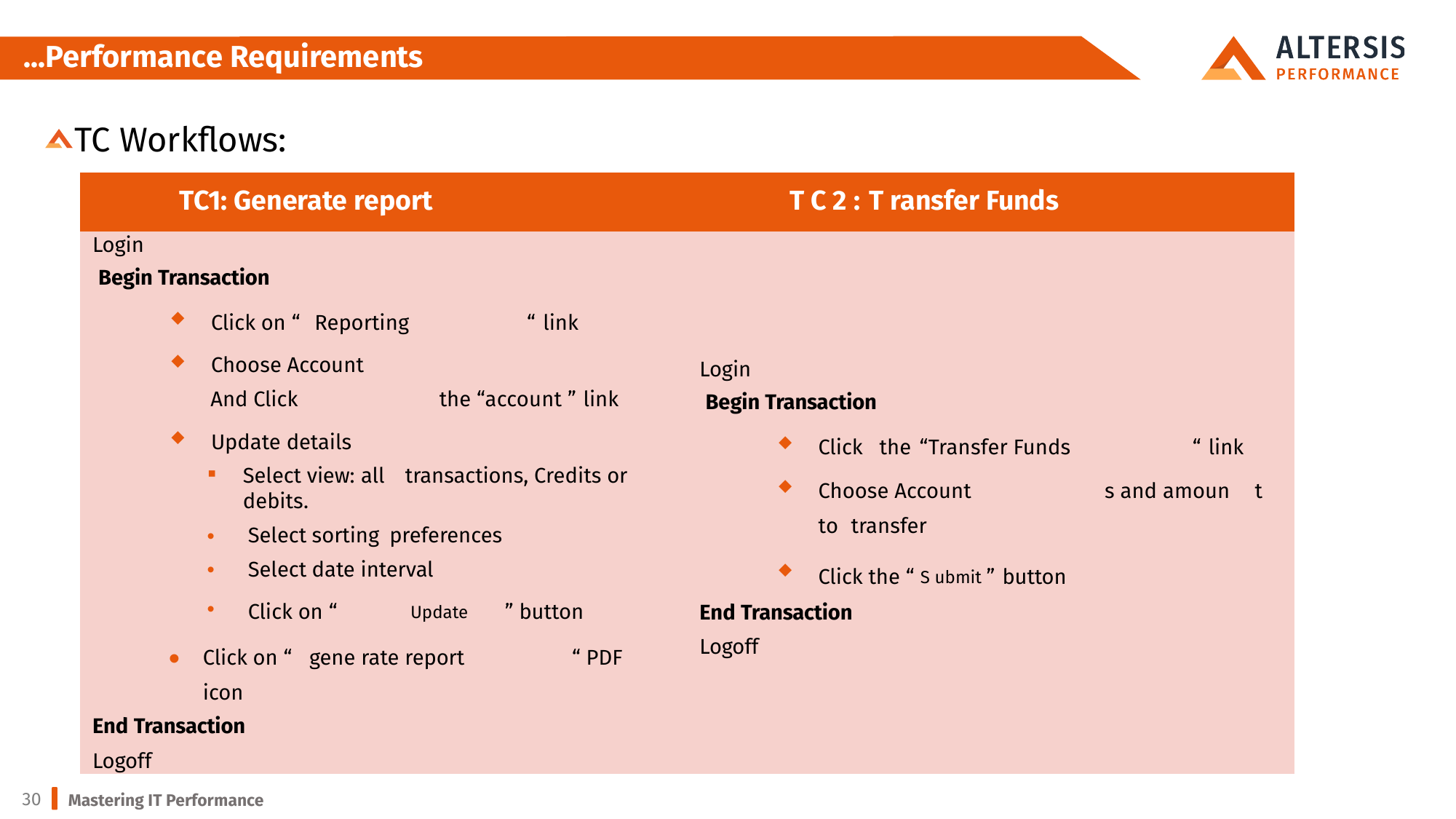

# ...Performance Requirements
TC Workflows:
| TC1: Generate report | T C 2 : T ransfer Funds |
| --- | --- |
| Login Begin Transaction Click on “ Reporting “ link Choose Account And Click the “account ” link Update details Select view: all transactions, Credits or debits. Select sorting preferences Select date interval Click on “ Update ” button Click on “ gene rate report “ PDF icon End Transaction Logoff | Login Begin Transaction Click the “Transfer Funds “ link Choose Account s and amoun t to transfer Click the “ S ubmit ” button End Transaction Logoff |
Mastering IT Performance